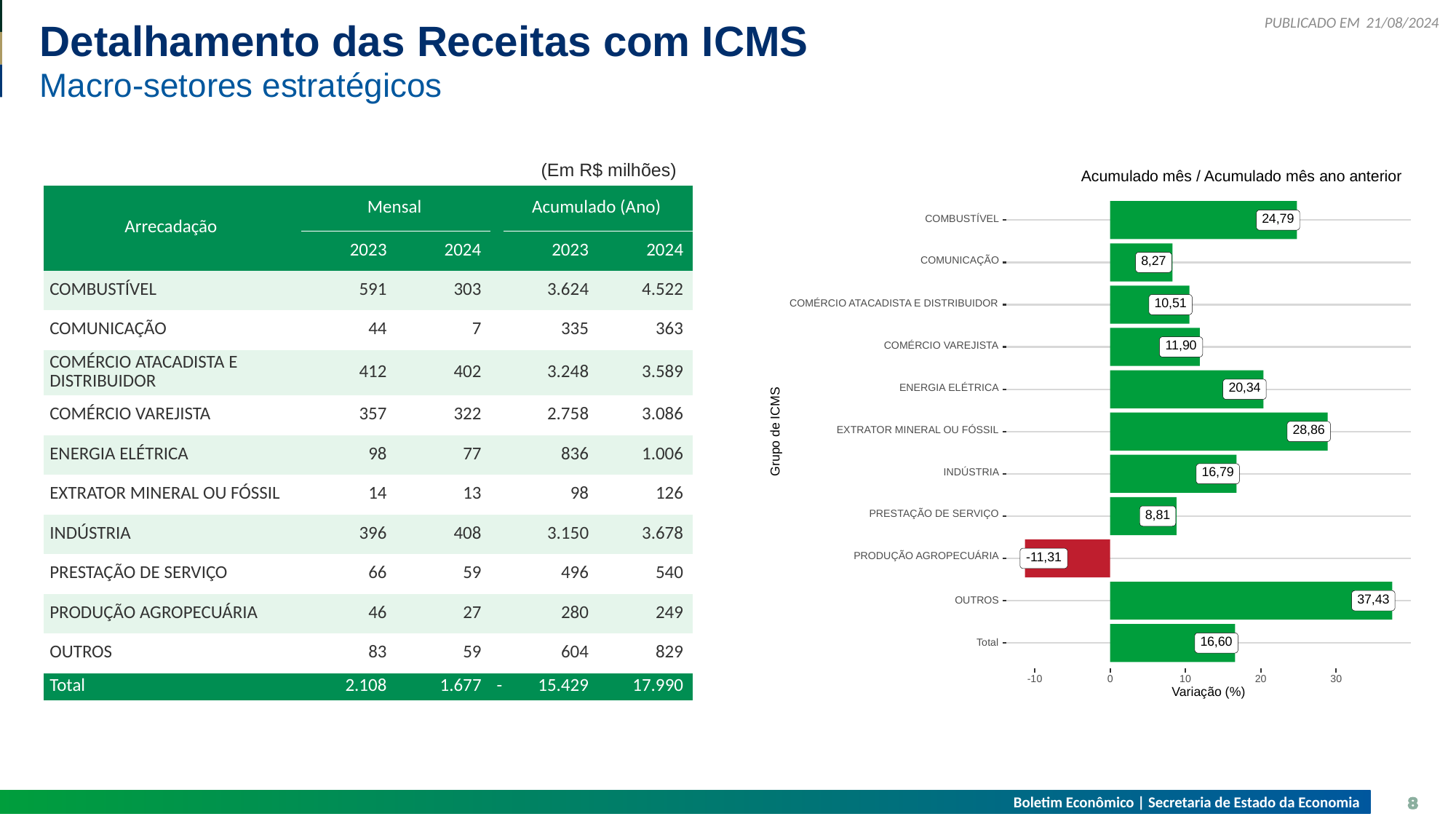

21/08/2024
# Detalhamento das Receitas com ICMS
Macro-setores estratégicos
(Em R$ milhões)

Acumulado mês / Acumulado mês ano anterior

24,79
COMBUSTÍVEL

COMUNICAÇÃO
8,27

10,51
COMÉRCIO ATACADISTA E DISTRIBUIDOR

11,90
COMÉRCIO VAREJISTA

20,34
ENERGIA ELÉTRICA

28,86
Grupo de ICMS
EXTRATOR MINERAL OU FÓSSIL

16,79
INDÚSTRIA

PRESTAÇÃO DE SERVIÇO
8,81

PRODUÇÃO AGROPECUÁRIA
-11,31

37,43
OUTROS

16,60
Total

30
-10
0
10
20
Variação (%)
| Arrecadação | Mensal | Mensal |  | Acumulado (Ano) | Acumulado (Ano) |
| --- | --- | --- | --- | --- | --- |
| Arrecadação | 2023 | 2024 |  | 2023 | 2024 |
| COMBUSTÍVEL | 591 | 303 |  | 3.624 | 4.522 |
| COMUNICAÇÃO | 44 | 7 |  | 335 | 363 |
| COMÉRCIO ATACADISTA E DISTRIBUIDOR | 412 | 402 |  | 3.248 | 3.589 |
| COMÉRCIO VAREJISTA | 357 | 322 |  | 2.758 | 3.086 |
| ENERGIA ELÉTRICA | 98 | 77 |  | 836 | 1.006 |
| EXTRATOR MINERAL OU FÓSSIL | 14 | 13 |  | 98 | 126 |
| INDÚSTRIA | 396 | 408 |  | 3.150 | 3.678 |
| PRESTAÇÃO DE SERVIÇO | 66 | 59 |  | 496 | 540 |
| PRODUÇÃO AGROPECUÁRIA | 46 | 27 |  | 280 | 249 |
| OUTROS | 83 | 59 |  | 604 | 829 |
| Total | 2.108 | 1.677 | - | 15.429 | 17.990 |
Boletim Econômico | Secretaria de Estado da Economia
8